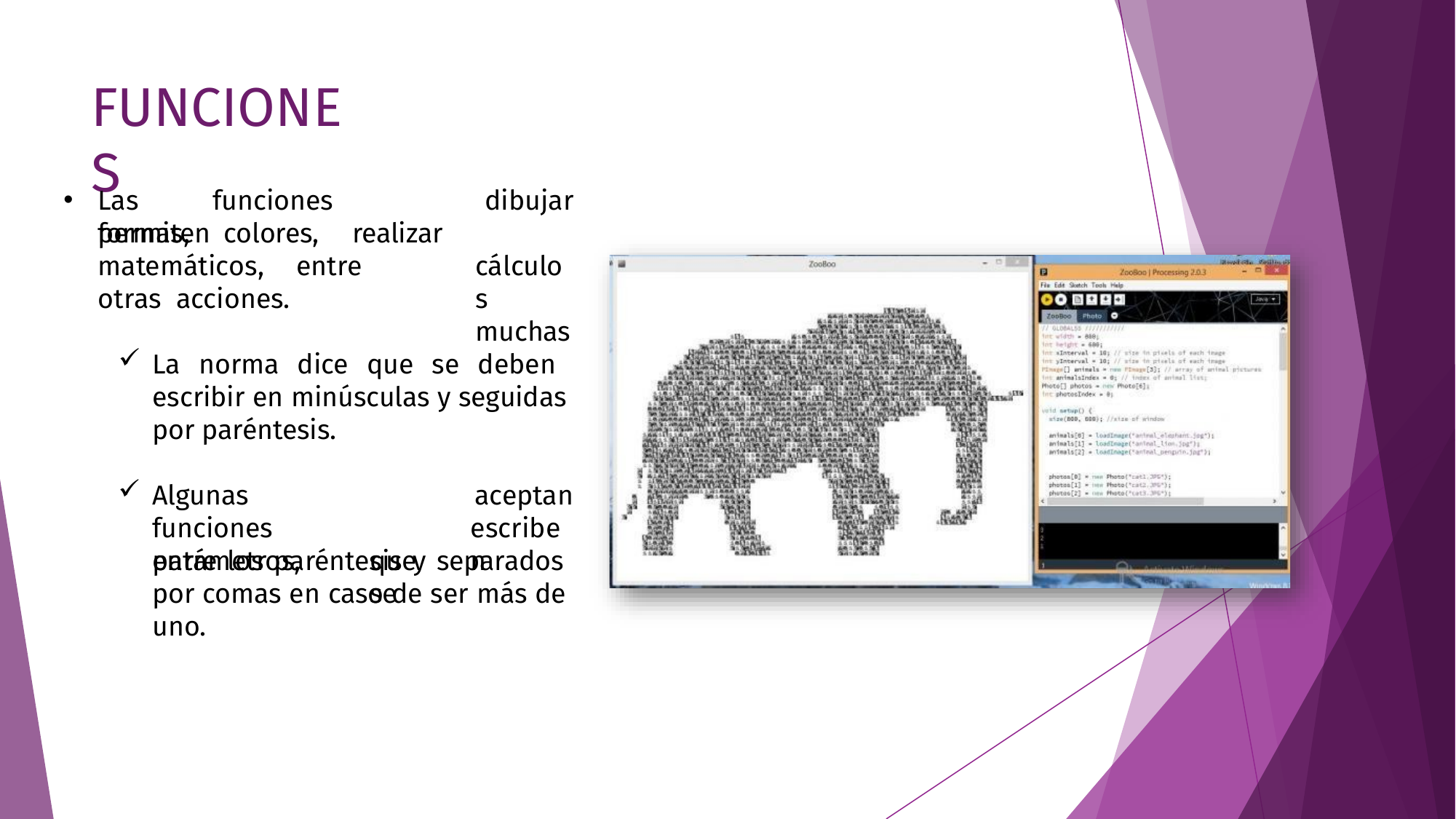

# FUNCIONES
Las	funciones	permiten
dibujar  cálculos  muchas
formas,	colores,	realizar

matemáticos,	entre	otras  acciones.

La norma dice que se deben  escribir en minúsculas y seguidas  por paréntesis.
Algunas	funciones
parámetros,	que	se
aceptan
escriben
entre los paréntesis y separados  por comas en caso de ser más de  uno.